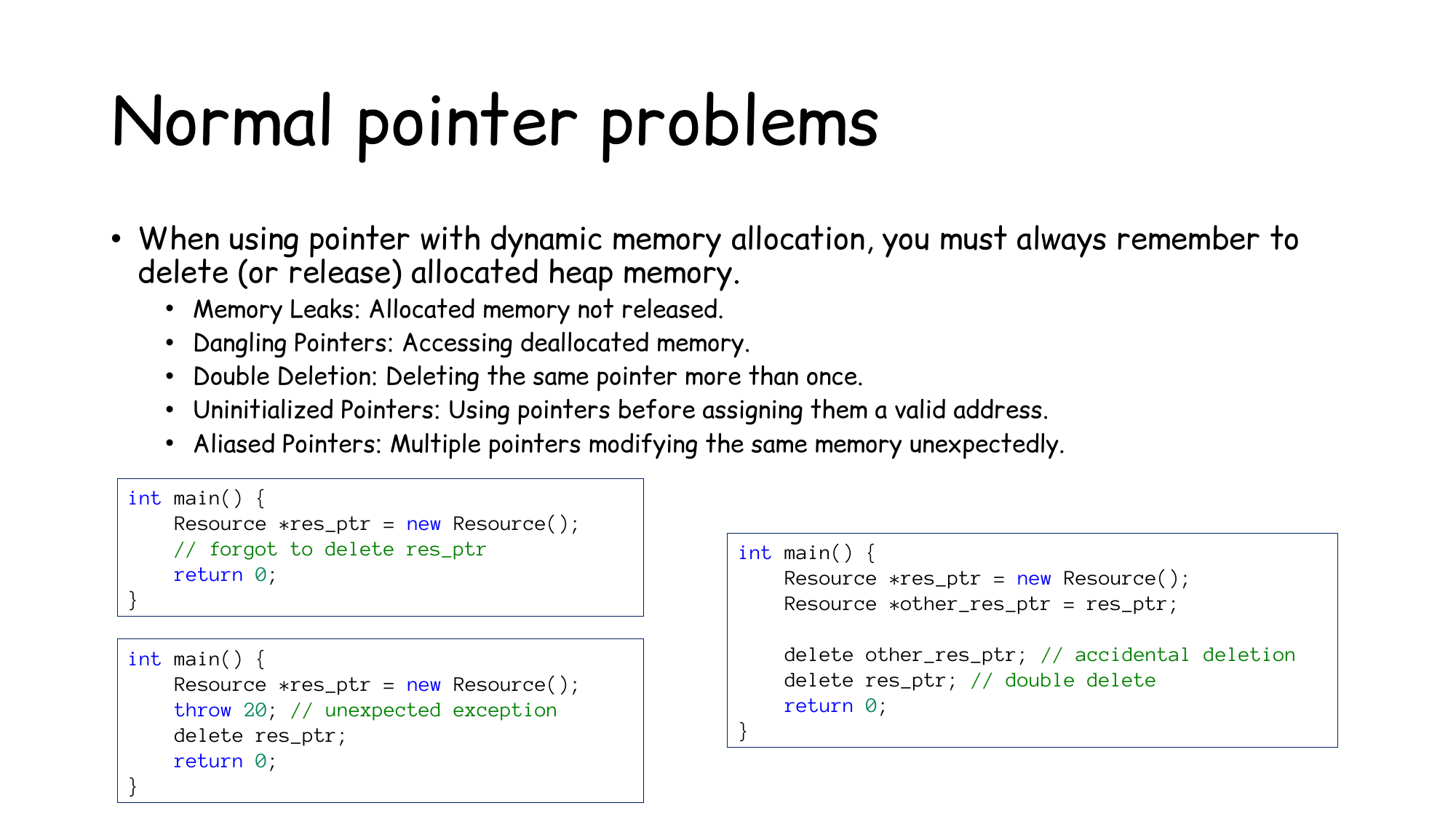

# Normal pointer problems
When using pointer with dynamic memory allocation, you must always remember to delete (or release) allocated heap memory.
Memory Leaks: Allocated memory not released.
Dangling Pointers: Accessing deallocated memory.
Double Deletion: Deleting the same pointer more than once.
Uninitialized Pointers: Using pointers before assigning them a valid address.
Aliased Pointers: Multiple pointers modifying the same memory unexpectedly.
int main() {
    Resource *res_ptr = new Resource();
    // forgot to delete res_ptr
    return 0;
}
int main() {
    Resource *res_ptr = new Resource();
    throw 20; // unexpected exception
    delete res_ptr;
    return 0;
}
int main() {
    Resource *res_ptr = new Resource();
    Resource *other_res_ptr = res_ptr;

    delete other_res_ptr; // accidental deletion
    delete res_ptr; // double delete
    return 0;
}